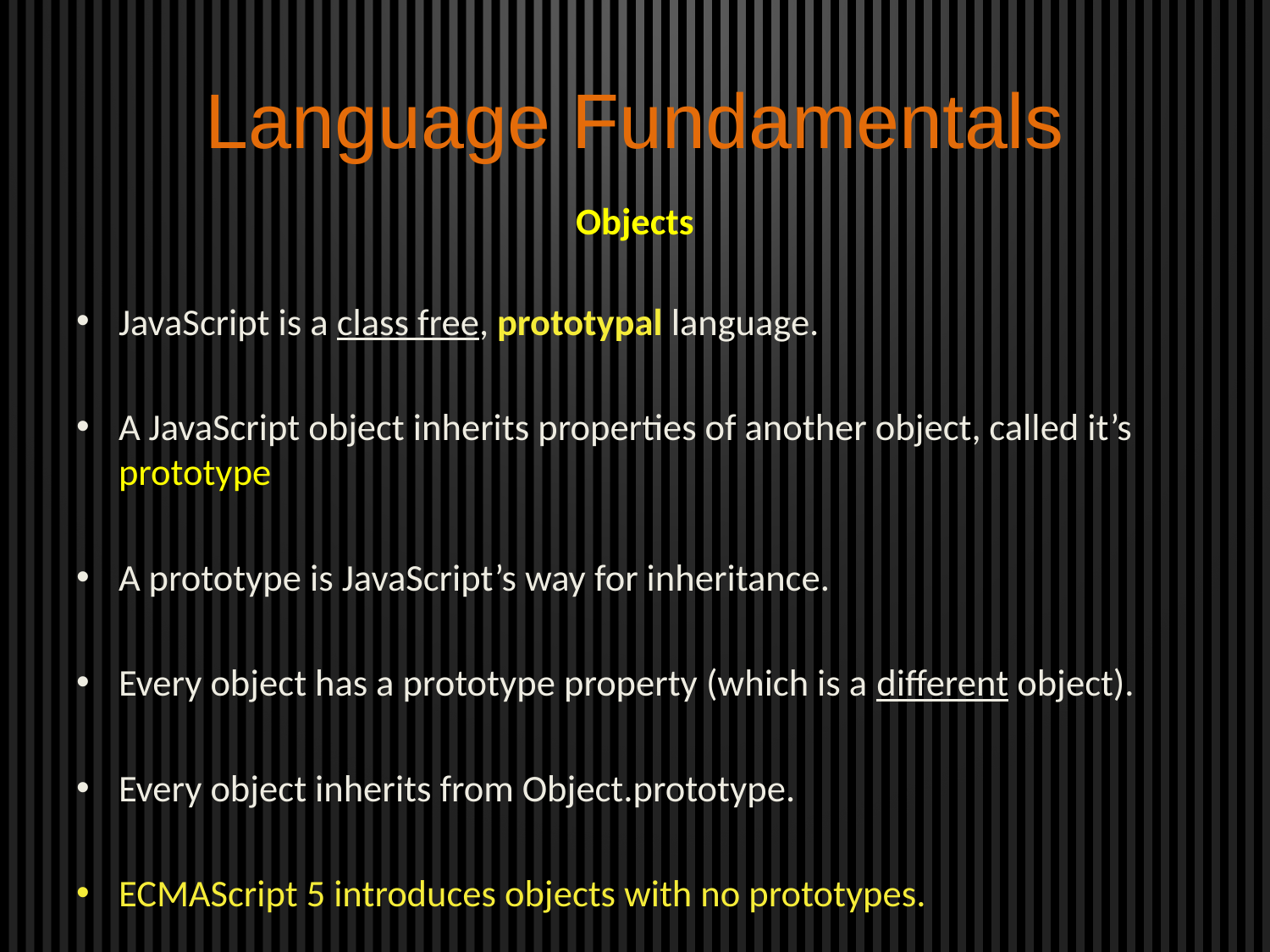

Language Fundamentals
Objects

JavaScript is a class free, prototypal language.

A JavaScript object inherits properties of another object, called it’s prototype

A prototype is JavaScript’s way for inheritance.

Every object has a prototype property (which is a different object).

Every object inherits from Object.prototype.

ECMAScript 5 introduces objects with no prototypes.